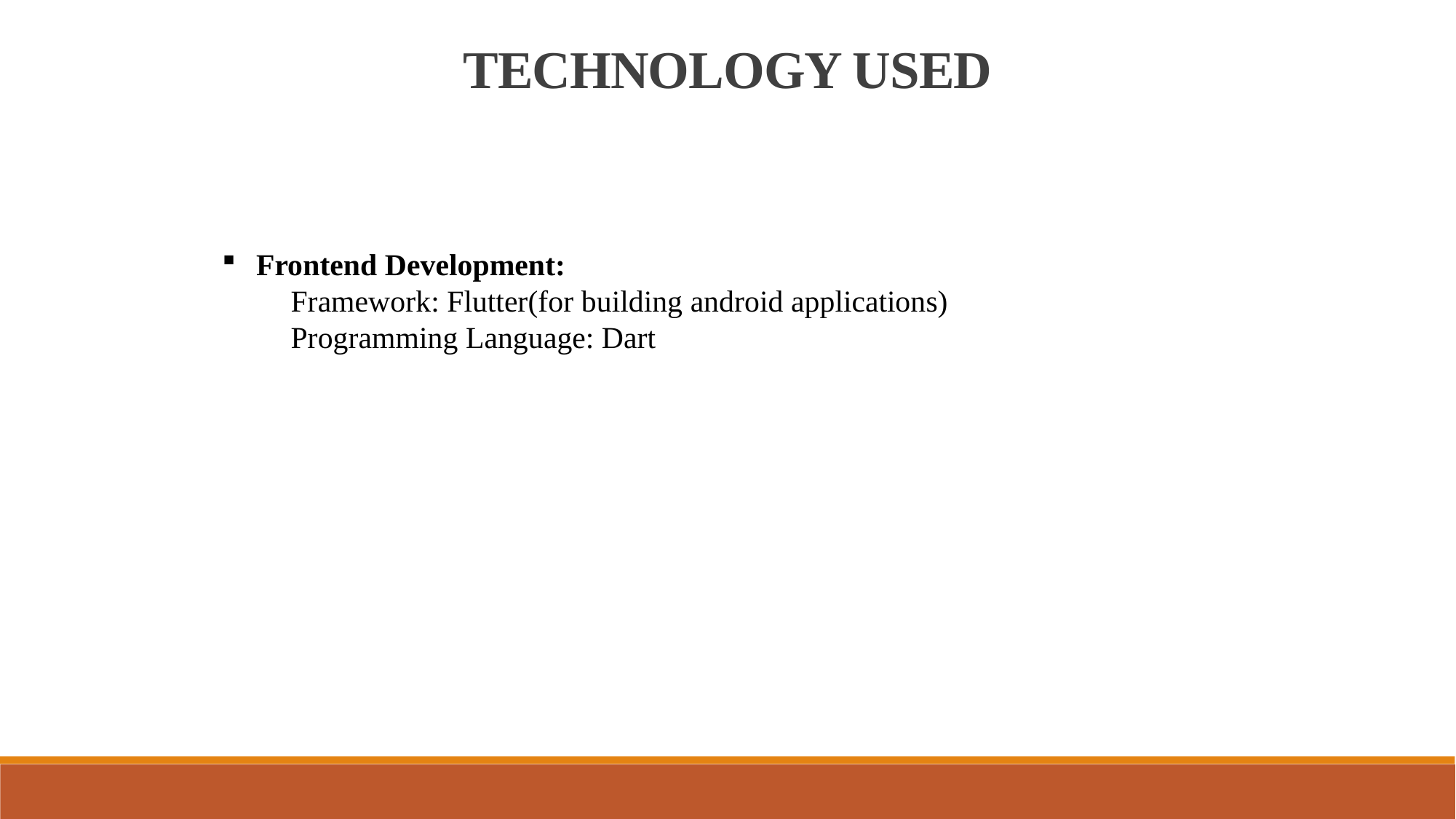

TECHNOLOGY USED

Frontend Development:
         Framework: Flutter(for building android applications)
         Programming Language: Dart